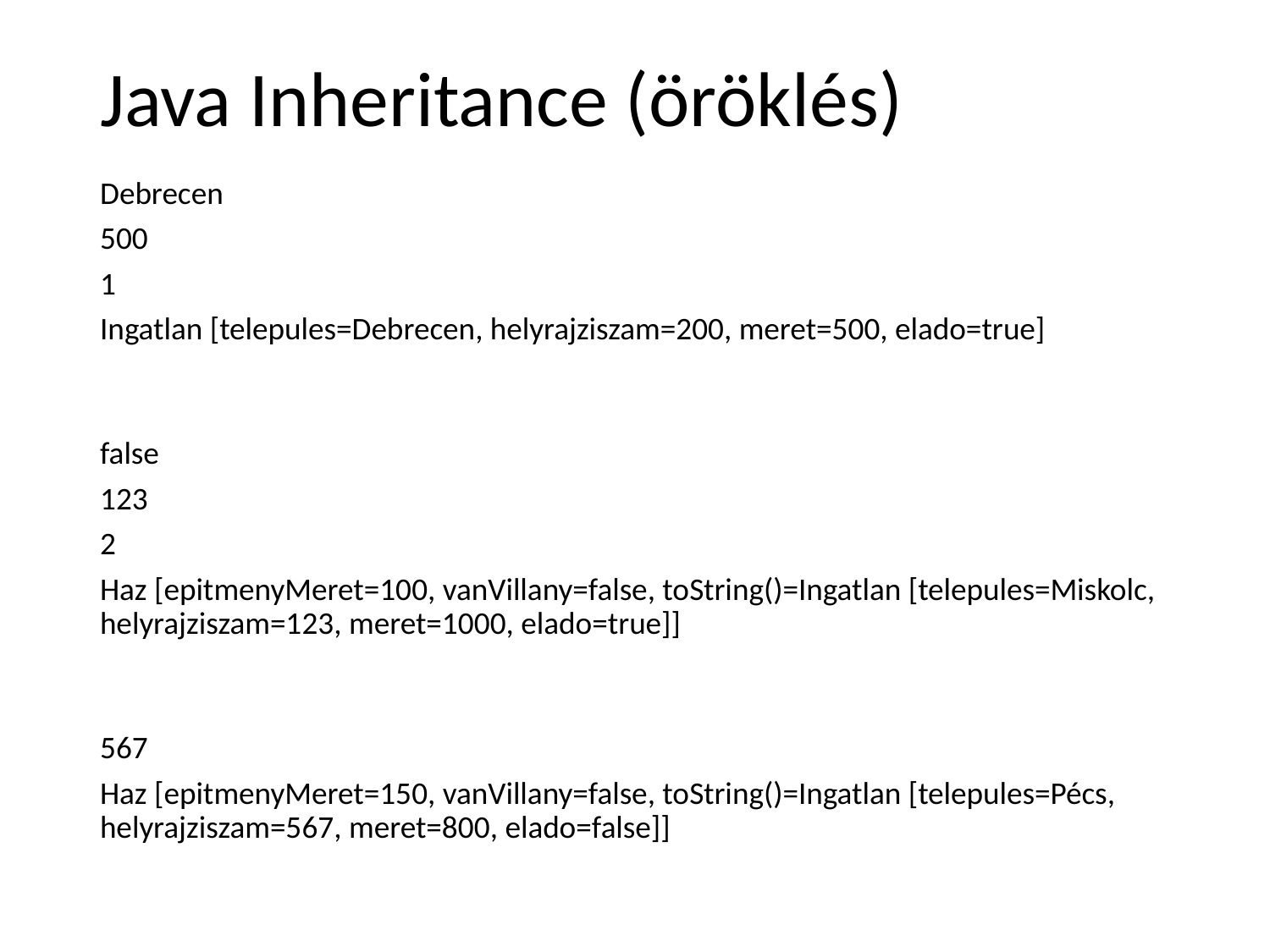

# Java Inheritance (öröklés)
Debrecen
500
1
Ingatlan [telepules=Debrecen, helyrajziszam=200, meret=500, elado=true]

false
123
2
Haz [epitmenyMeret=100, vanVillany=false, toString()=Ingatlan [telepules=Miskolc, helyrajziszam=123, meret=1000, elado=true]]

567
Haz [epitmenyMeret=150, vanVillany=false, toString()=Ingatlan [telepules=Pécs, helyrajziszam=567, meret=800, elado=false]]